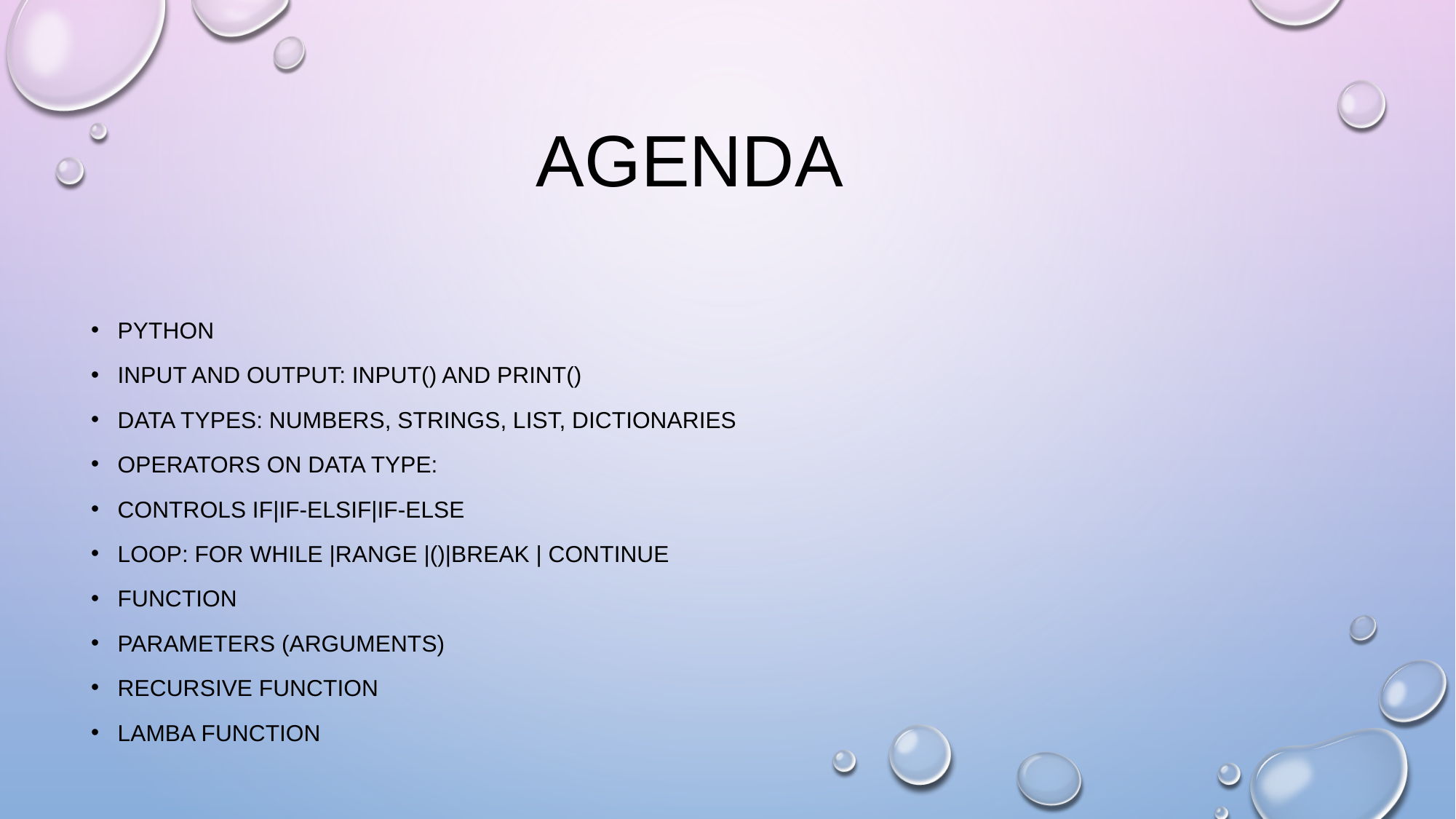

# AGENDA
PYTHON
Input and output: input() and print()
Data types: numbers, strings, list, dictionaries
Operators on data type:
CONTROLS IF|IF-ELSIF|IF-ELSE
LOOP: FOR WHILE |RANGE |()|BREAK | CONTINUE
FUNCTION
PARAMETERS (ARGUMENTS)
RECURSIVE FUNCTION
LAMBA FUNCTION